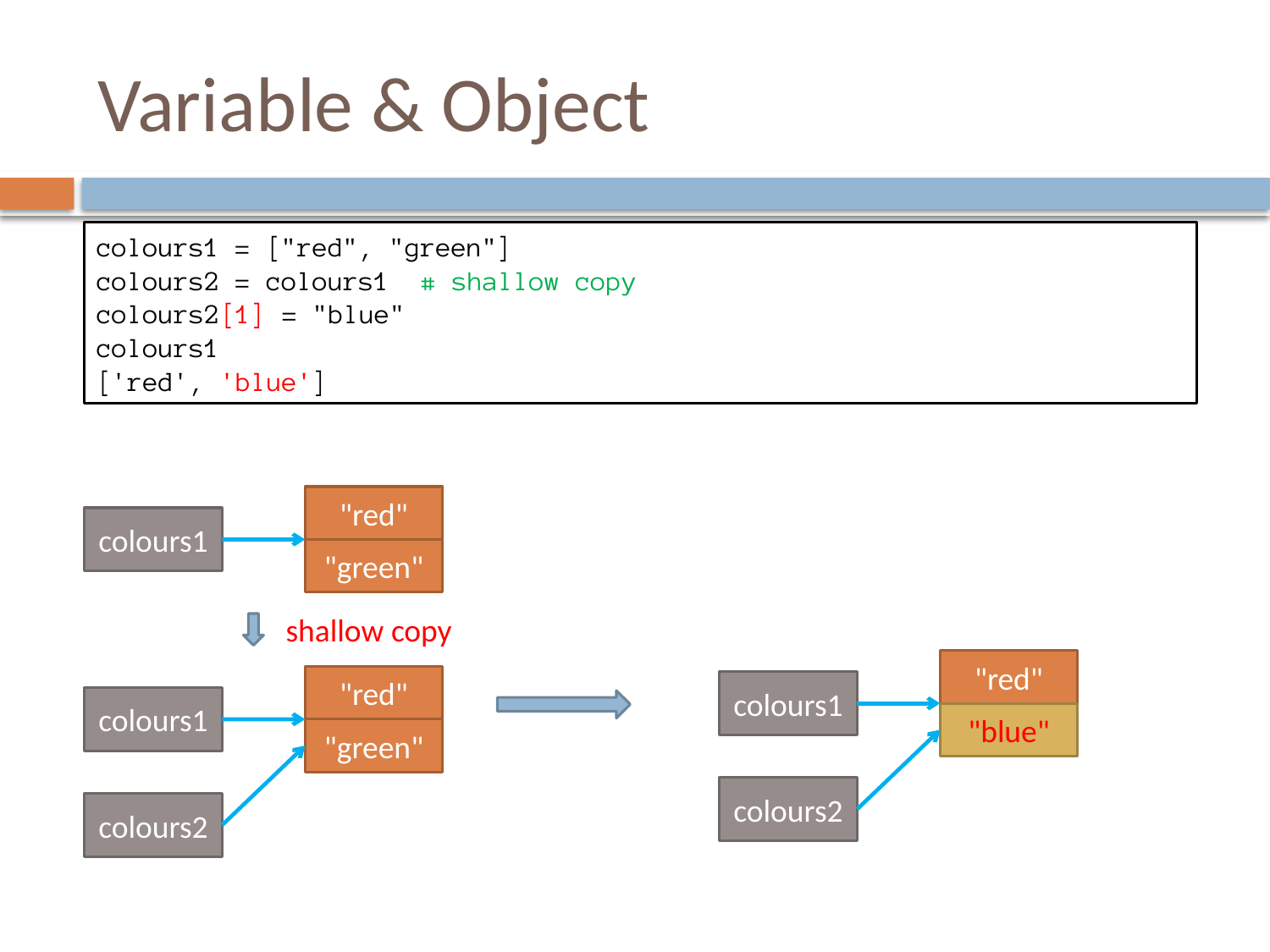

# Variable & Object
colours1 = ["red", "green"]
colours2 = colours1  # shallow copy
colours2[1] = "blue"
colours1
['red', 'blue']
"red"
"green"
colours1

shallow copy

"red"
"blue"
colours1
colours2
"red"
"green"
colours1
colours2